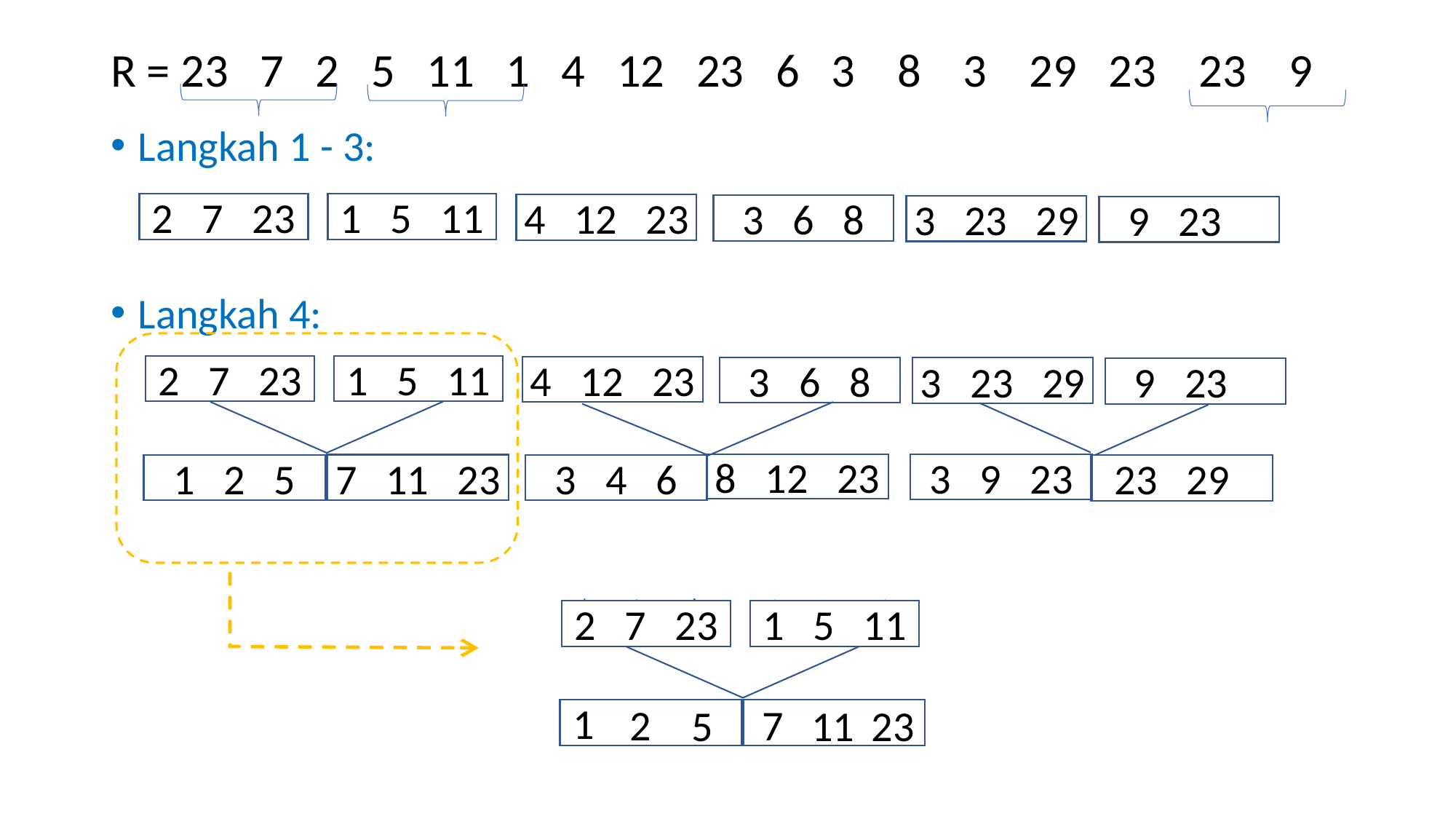

R = 23   7   2   5   11   1   4   12   23   6   3    8    3    29   23    23    9
Langkah 1 - 3:
2   7   23
1   5   11
4   12   23
3   6   8
3   23   29
9   23
Langkah 4:

2   7   23
1   5   11
4   12   23
3   6   8
3   23   29
9   23

8   12   23
3   9   23
7   11   23
23   29
1   2   5
3   4   6
5
5
5
5
5
5

2   7   23
1   5   11

1
2
7
5
11
23